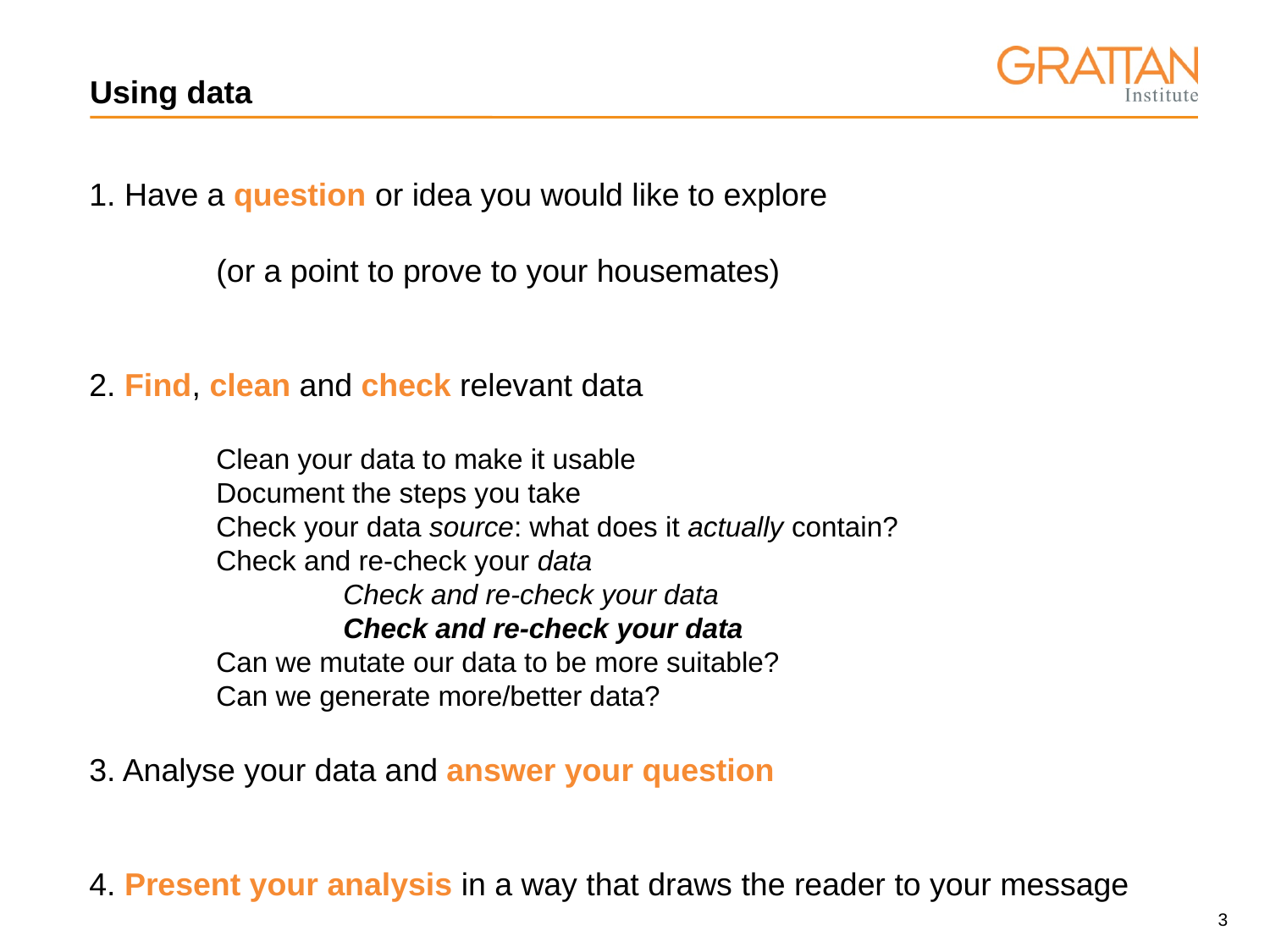

# Using data
1. Have a question or idea you would like to explore

	(or a point to prove to your housemates)

2. Find, clean and check relevant data

	Clean your data to make it usable
	Document the steps you take
	Check your data source: what does it actually contain?
	Check and re-check your data
		Check and re-check your data
		Check and re-check your data
	Can we mutate our data to be more suitable?
	Can we generate more/better data?

3. Analyse your data and answer your question

4. Present your analysis in a way that draws the reader to your message